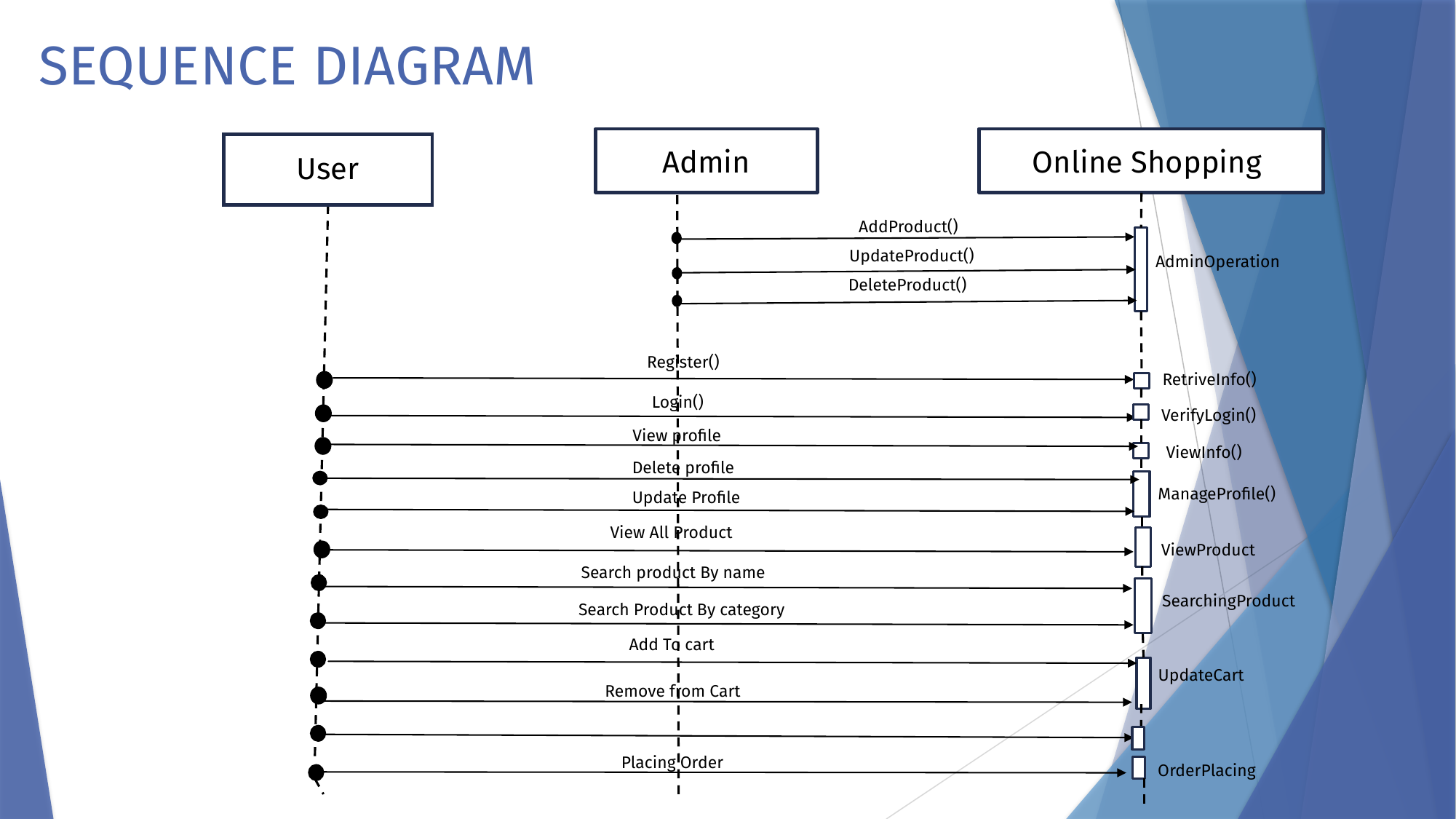

SEQUENCE DIAGRAM
Admin
Online Shopping
User
AddProduct()

UpdateProduct()
AdminOperation

DeleteProduct()

Register()
RetriveInfo()

Login()
VerifyLogin()

View profile
ViewInfo()

Delete profile

ManageProfile()
Update Profile

View All Product
ViewProduct

Search product By name

SearchingProduct
Search Product By category

Add To cart

UpdateCart
Remove from Cart

Placing Order
OrderPlacing